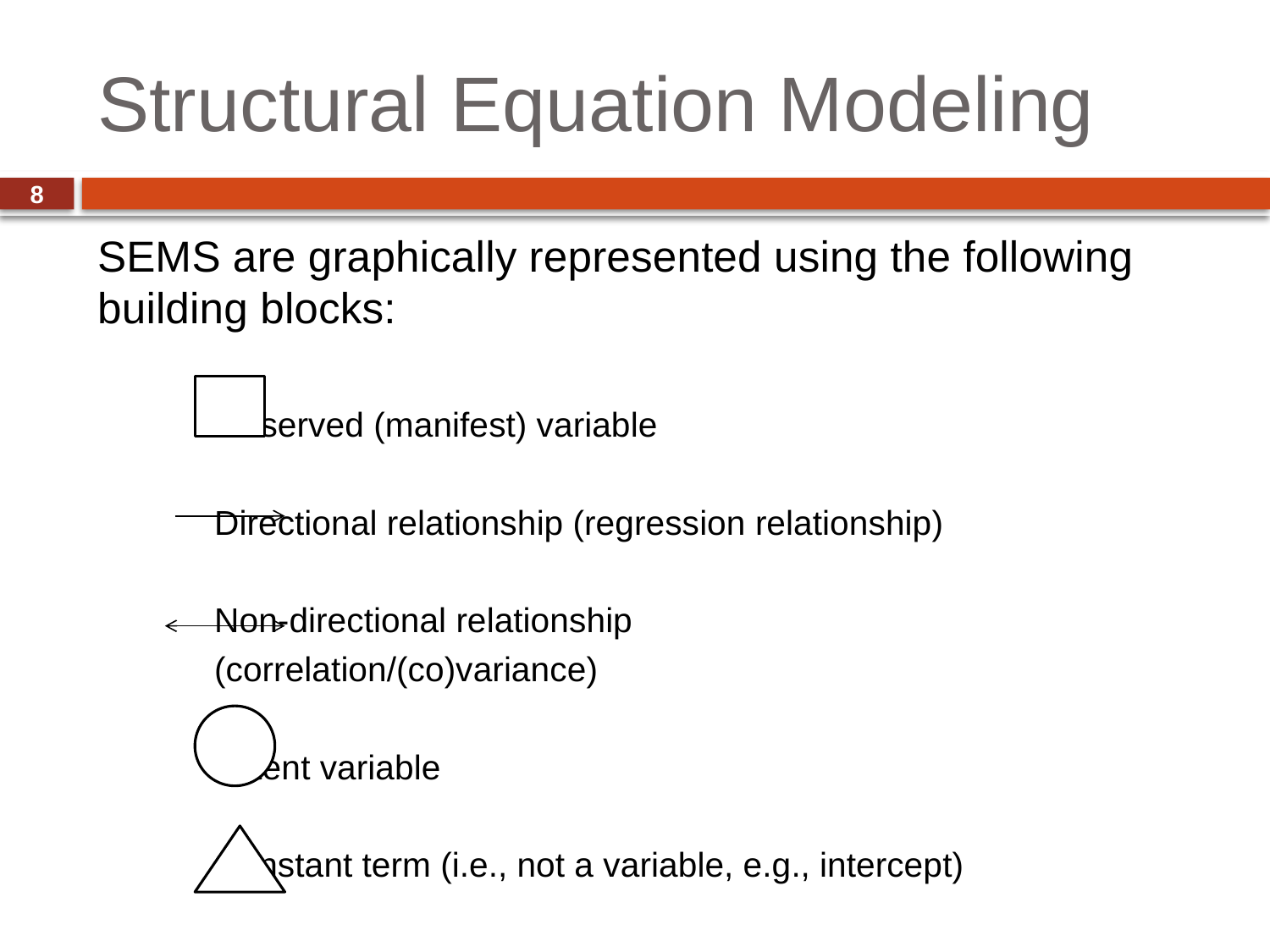

# Structural Equation Modeling
8
SEMS are graphically represented using the following building blocks:

		Observed (manifest) variable

		Directional relationship (regression relationship)

		Non-directional relationship
		(correlation/(co)variance)

		Latent variable

		Constant term (i.e., not a variable, e.g., intercept)